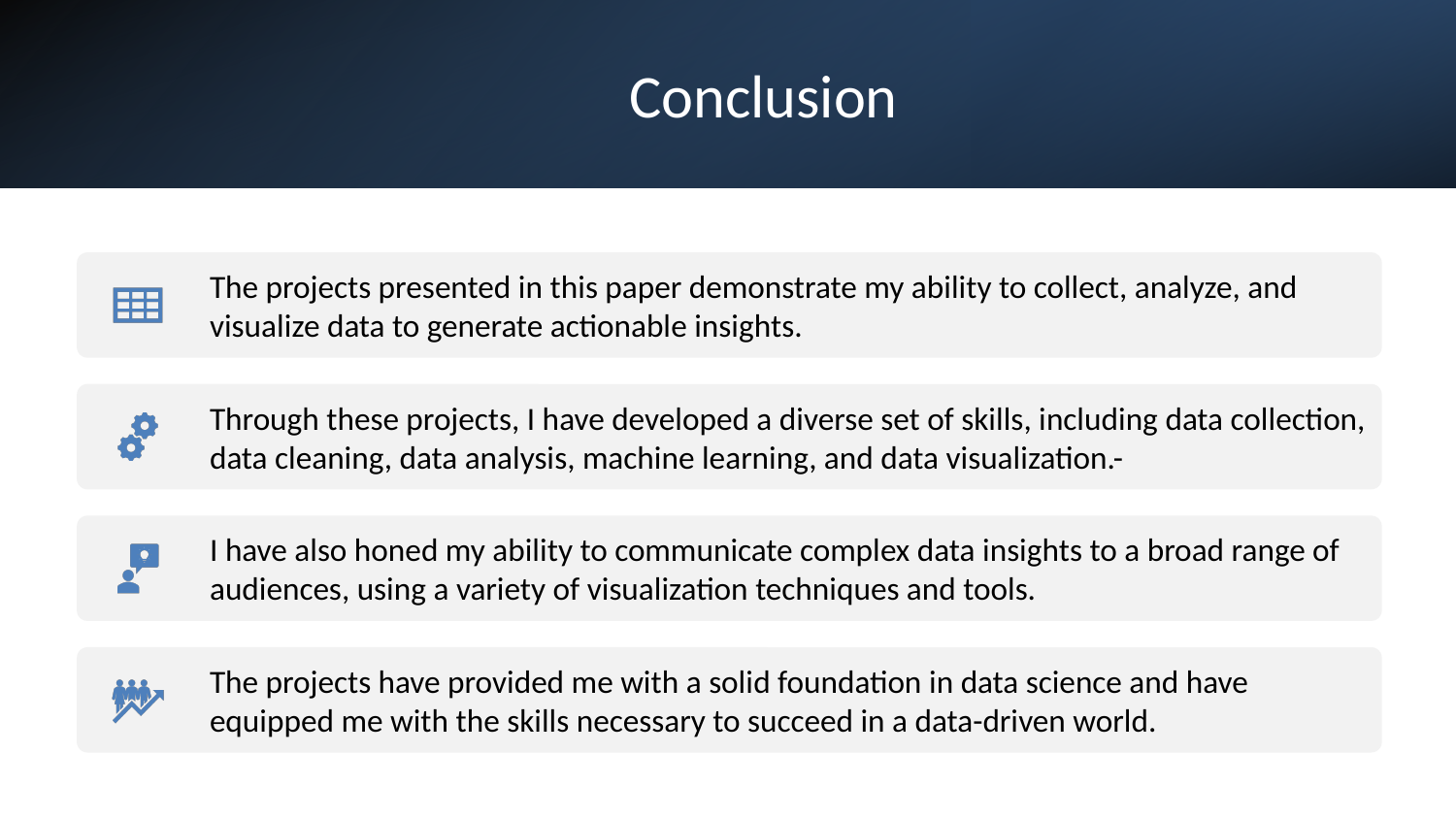

# Conclusion
The projects presented in this paper demonstrate my ability to collect, analyze, and visualize data to generate actionable insights.
Through these projects, I have developed a diverse set of skills, including data collection, data cleaning, data analysis, machine learning, and data visualization.-
I have also honed my ability to communicate complex data insights to a broad range of audiences, using a variety of visualization techniques and tools.
The projects have provided me with a solid foundation in data science and have equipped me with the skills necessary to succeed in a data-driven world.